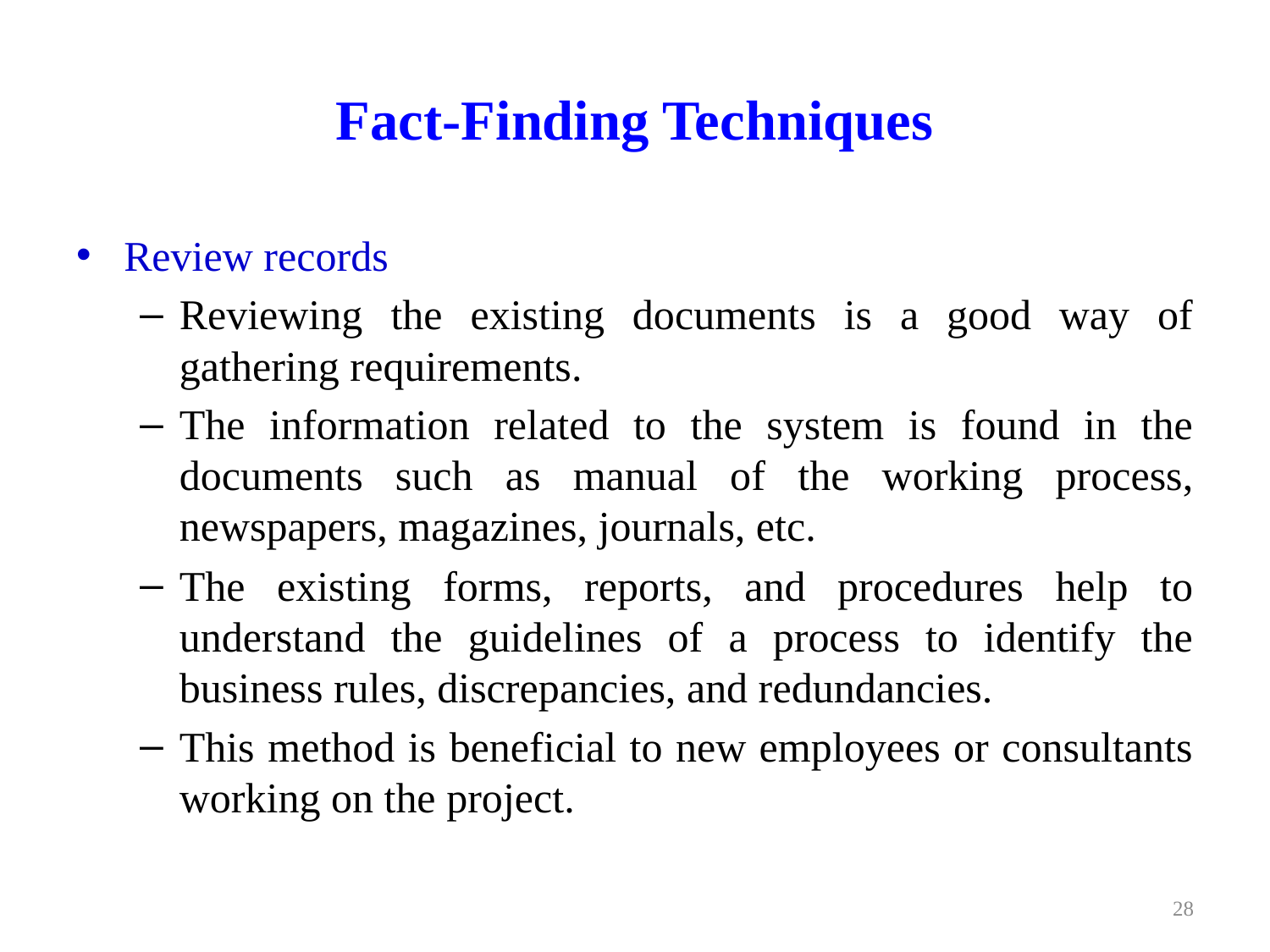

# Fact-Finding Techniques
Review records
Reviewing the existing documents is a good way of gathering requirements.
The information related to the system is found in the documents such as manual of the working process, newspapers, magazines, journals, etc.
The existing forms, reports, and procedures help to understand the guidelines of a process to identify the business rules, discrepancies, and redundancies.
This method is beneficial to new employees or consultants working on the project.

28